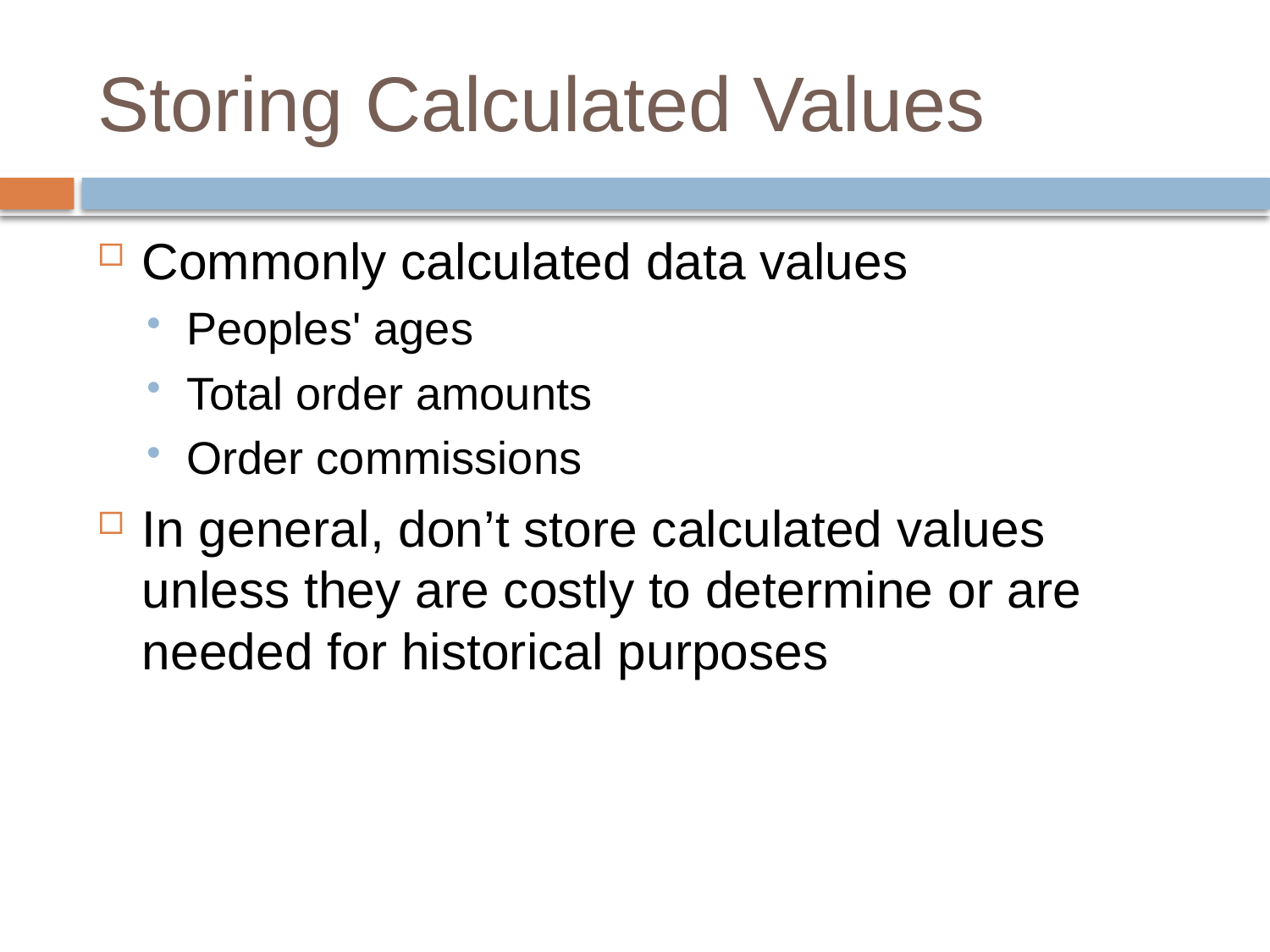

# Storing Calculated Values
Commonly calculated data values
Peoples' ages
Total order amounts
Order commissions
In general, don’t store calculated values unless they are costly to determine or are needed for historical purposes